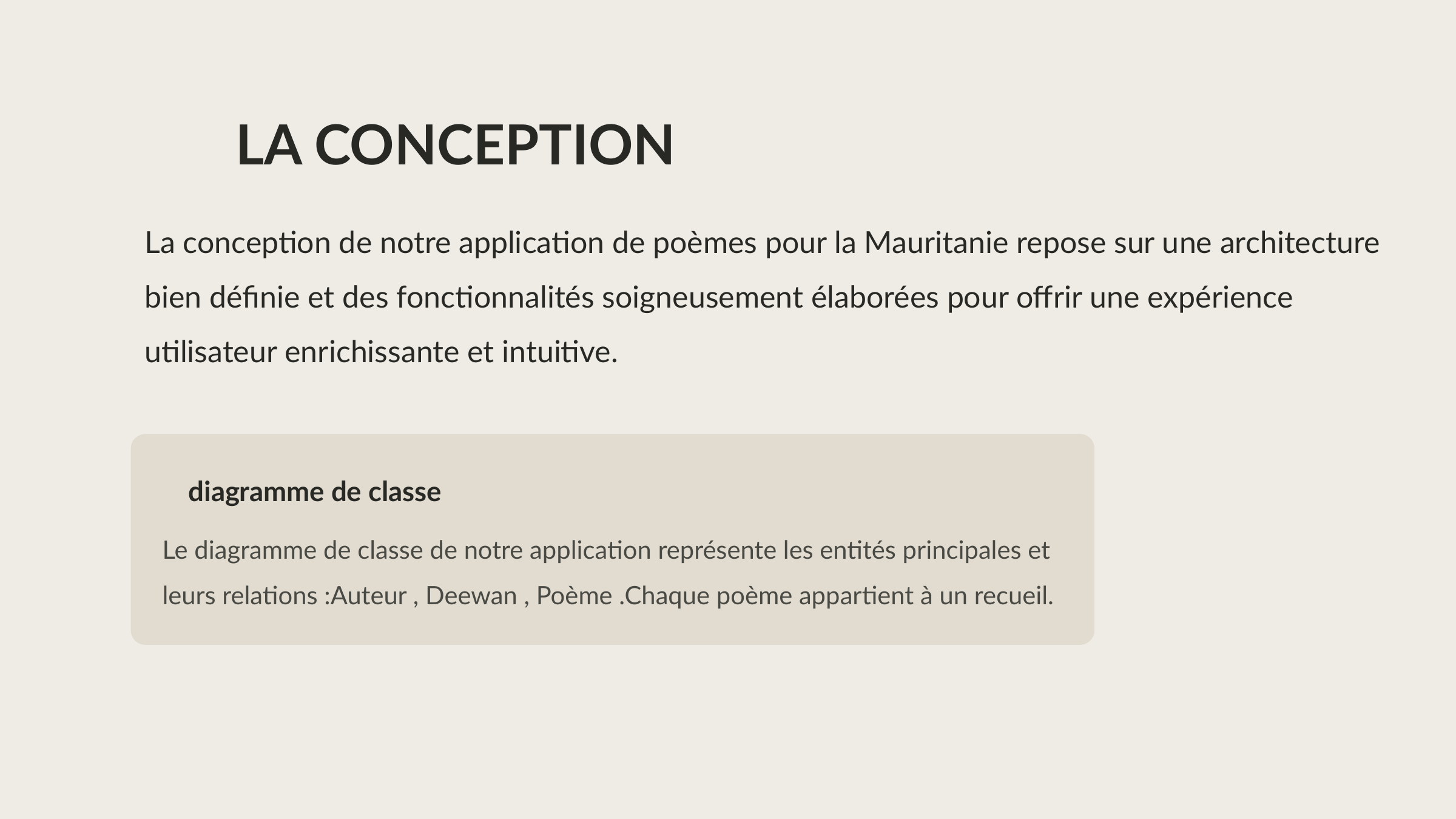

LA CONCEPTION
La conception de notre application de poèmes pour la Mauritanie repose sur une architecture
bien définie et des fonctionnalités soigneusement élaborées pour offrir une expérience
utilisateur enrichissante et intuitive.

diagramme de classe
Le diagramme de classe de notre application représente les entités principales et leurs relations :Auteur , Deewan , Poème .Chaque poème appartient à un recueil.